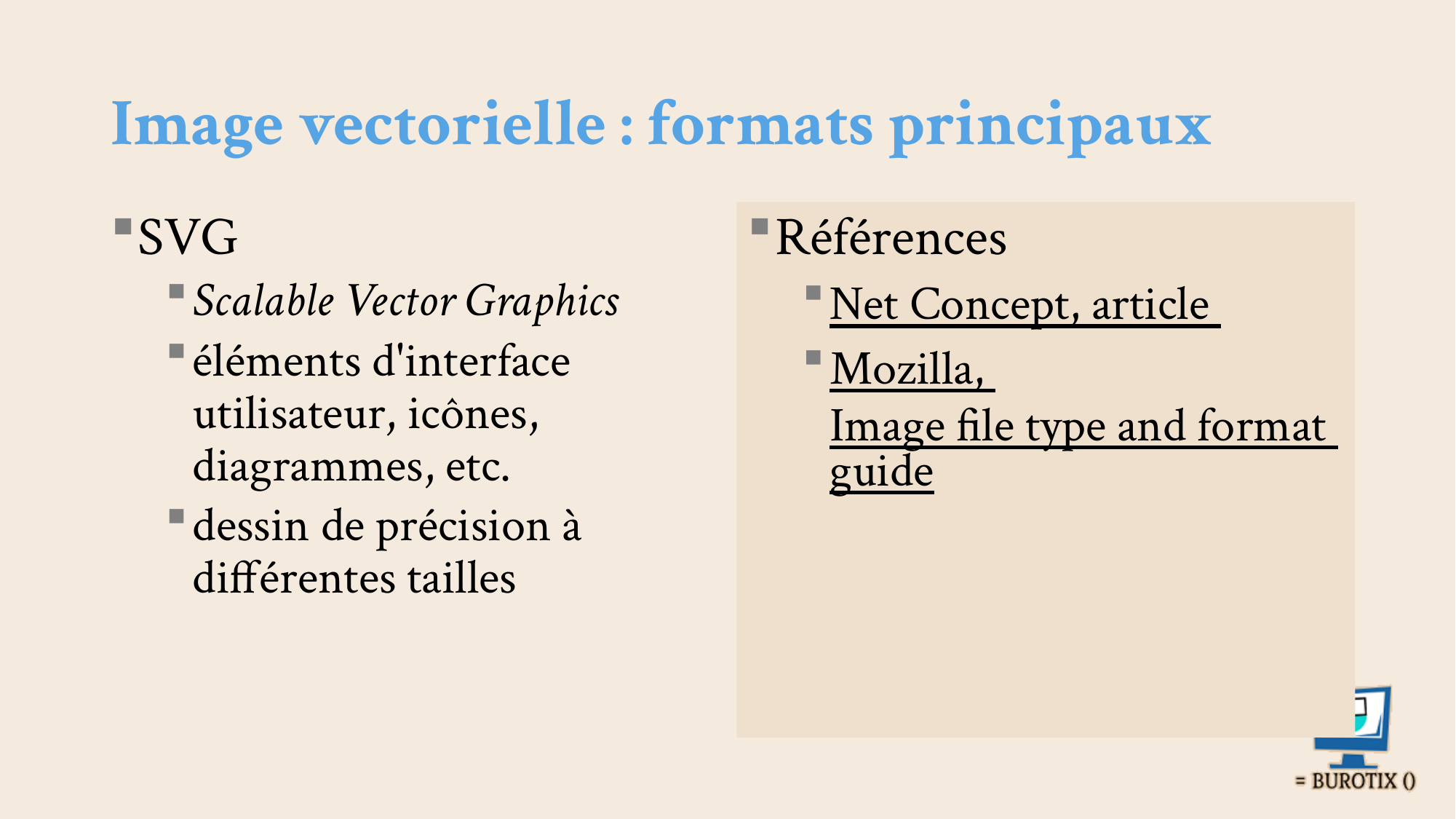

# Image vectorielle : formats principaux
SVG
Scalable Vector Graphics
éléments d'interface utilisateur, icônes, diagrammes, etc.
dessin de précision à différentes tailles
Références
Net Concept, article
Mozilla, Image file type and format guide